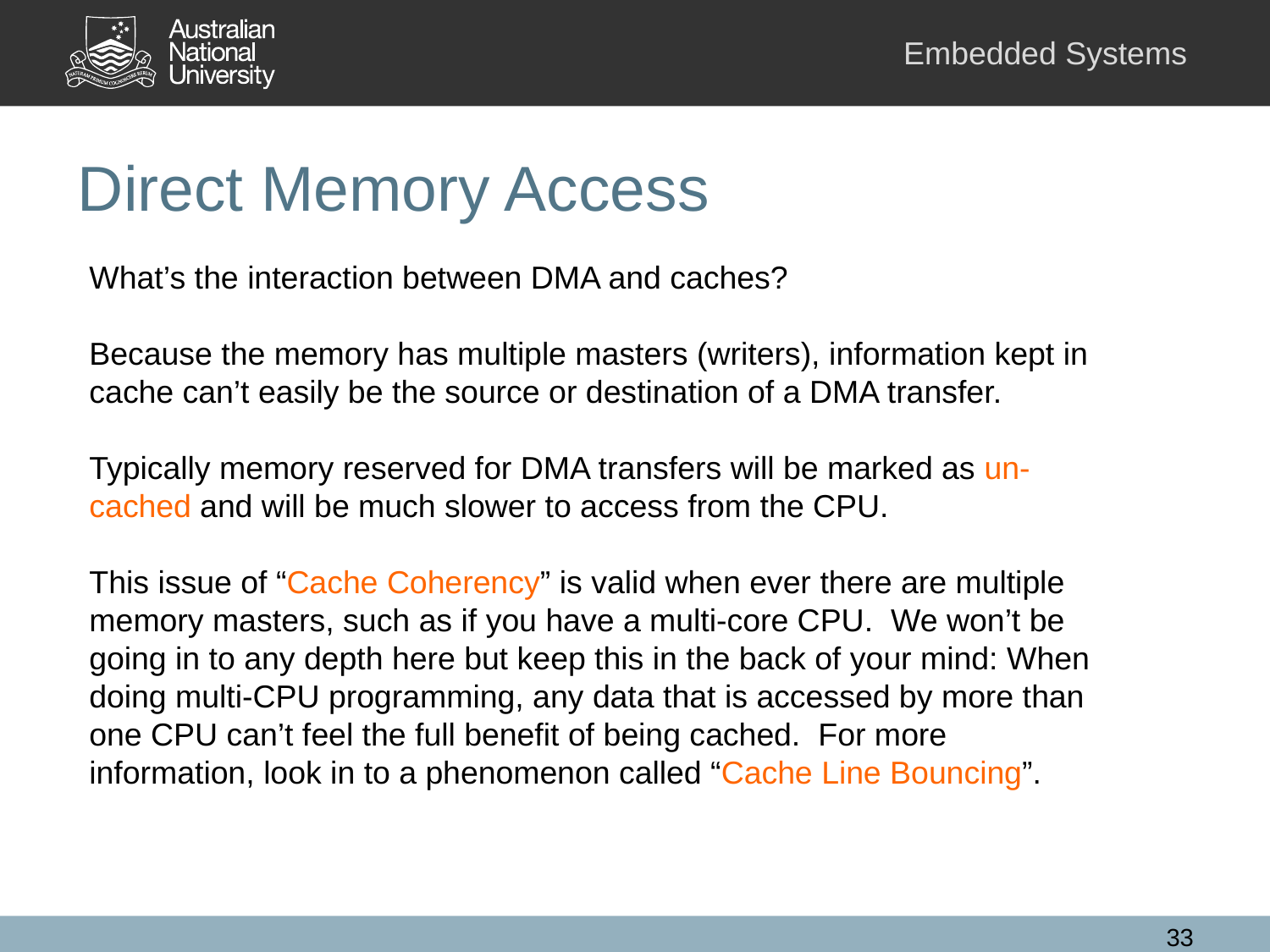

# Direct Memory Access
What’s the interaction between DMA and caches?

Because the memory has multiple masters (writers), information kept in cache can’t easily be the source or destination of a DMA transfer.

Typically memory reserved for DMA transfers will be marked as un-cached and will be much slower to access from the CPU.

This issue of “Cache Coherency” is valid when ever there are multiple memory masters, such as if you have a multi-core CPU.  We won’t be going in to any depth here but keep this in the back of your mind: When doing multi-CPU programming, any data that is accessed by more than one CPU can’t feel the full benefit of being cached.  For more information, look in to a phenomenon called “Cache Line Bouncing”.
33